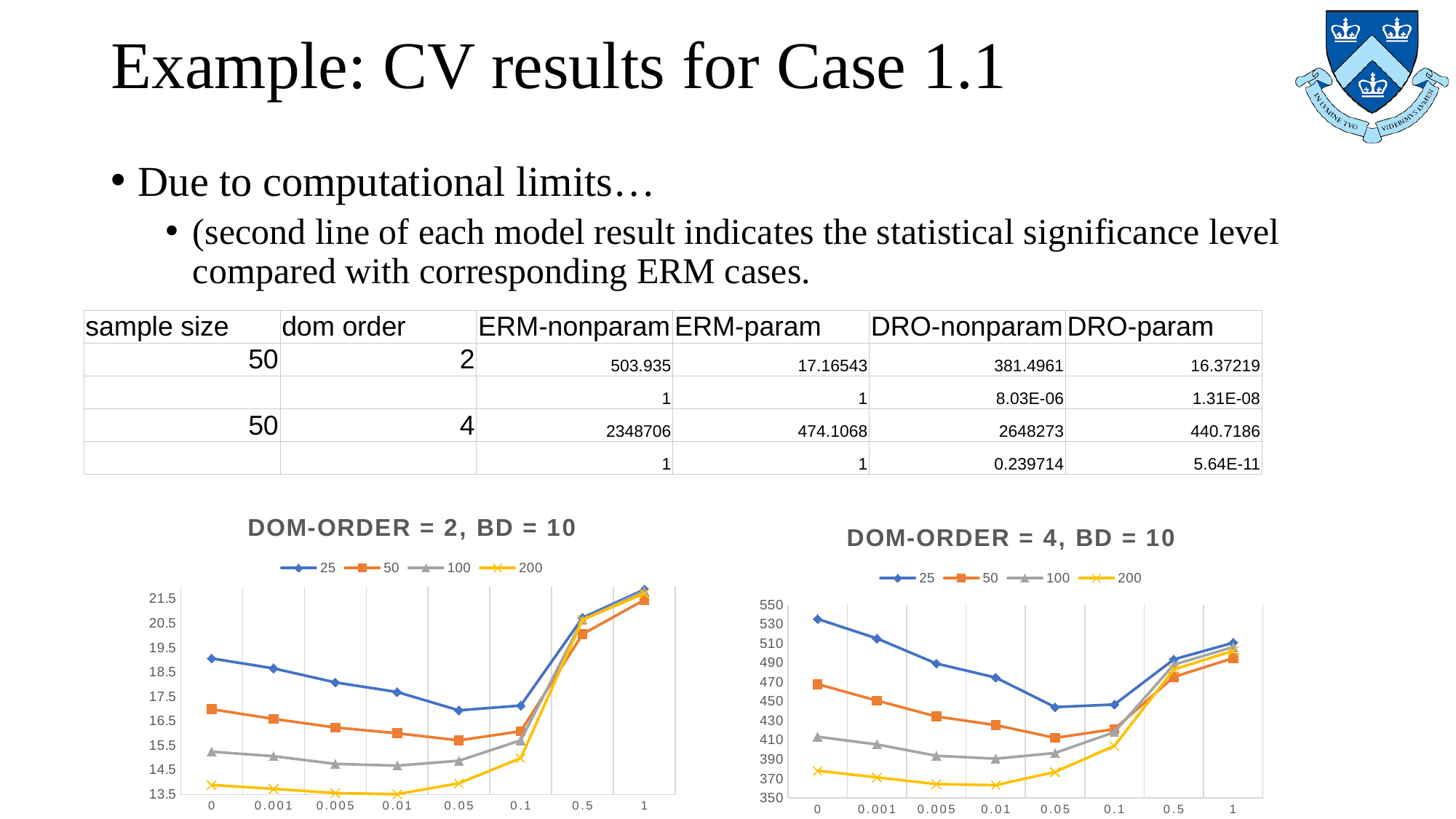

# Example: CV results for Case 1.1
Due to computational limits…
(second line of each model result indicates the statistical significance level compared with corresponding ERM cases.
| sample size | dom order | ERM-nonparam | ERM-param | DRO-nonparam | DRO-param |
| --- | --- | --- | --- | --- | --- |
| 50 | 2 | 503.935 | 17.16543 | 381.4961 | 16.37219 |
|  |  | 1 | 1 | 8.03E-06 | 1.31E-08 |
| 50 | 4 | 2348706 | 474.1068 | 2648273 | 440.7186 |
|  |  | 1 | 1 | 0.239714 | 5.64E-11 |

### Chart: DOM-ORDER = 2, BD = 10

| Category | 25 | 50 | 100 | 200 |
|---|---|---|---|---|
| 0 | 19.0659 | 16.9869 | 15.25144 | 13.88756 |
| 1E-3 | 18.65866 | 16.59112 | 15.06566 | 13.732 |
| 5.0000000000000001E-3 | 18.08354 | 16.23856 | 14.75157 | 13.55642 |
| 0.01 | 17.69124 | 16.00418 | 14.67964 | 13.51193 |
| 0.05 | 16.94017 | 15.71376 | 14.8806 | 13.95875 |
| 0.1 | 17.1373 | 16.08418 | 15.71341 | 14.98264 |
| 0.5 | 20.73057 | 20.0601 | 20.64679 | 20.64614 |
| 1 | 21.88452 | 21.46236 | 21.829 | 21.72662 |

### Chart: DOM-ORDER = 4, BD = 10

| Category | 25 | 50 | 100 | 200 |
|---|---|---|---|---|
| 0 | 535.3207 | 467.8374 | 413.424 | 378.2487 |
| 1E-3 | 515.1018 | 450.817 | 405.4313 | 371.3214 |
| 5.0000000000000001E-3 | 489.1767 | 434.3392 | 393.7515 | 364.4218 |
| 0.01 | 474.6198 | 425.4638 | 390.7294 | 363.2913 |
| 0.05 | 444.106 | 412.1766 | 396.5897 | 377.0041 |
| 0.1 | 446.7339 | 421.319 | 418.2185 | 403.9436 |
| 0.5 | 493.4297 | 475.2644 | 487.9695 | 482.9526 |
| 1 | 510.6528 | 494.754 | 506.2695 | 502.3414 |